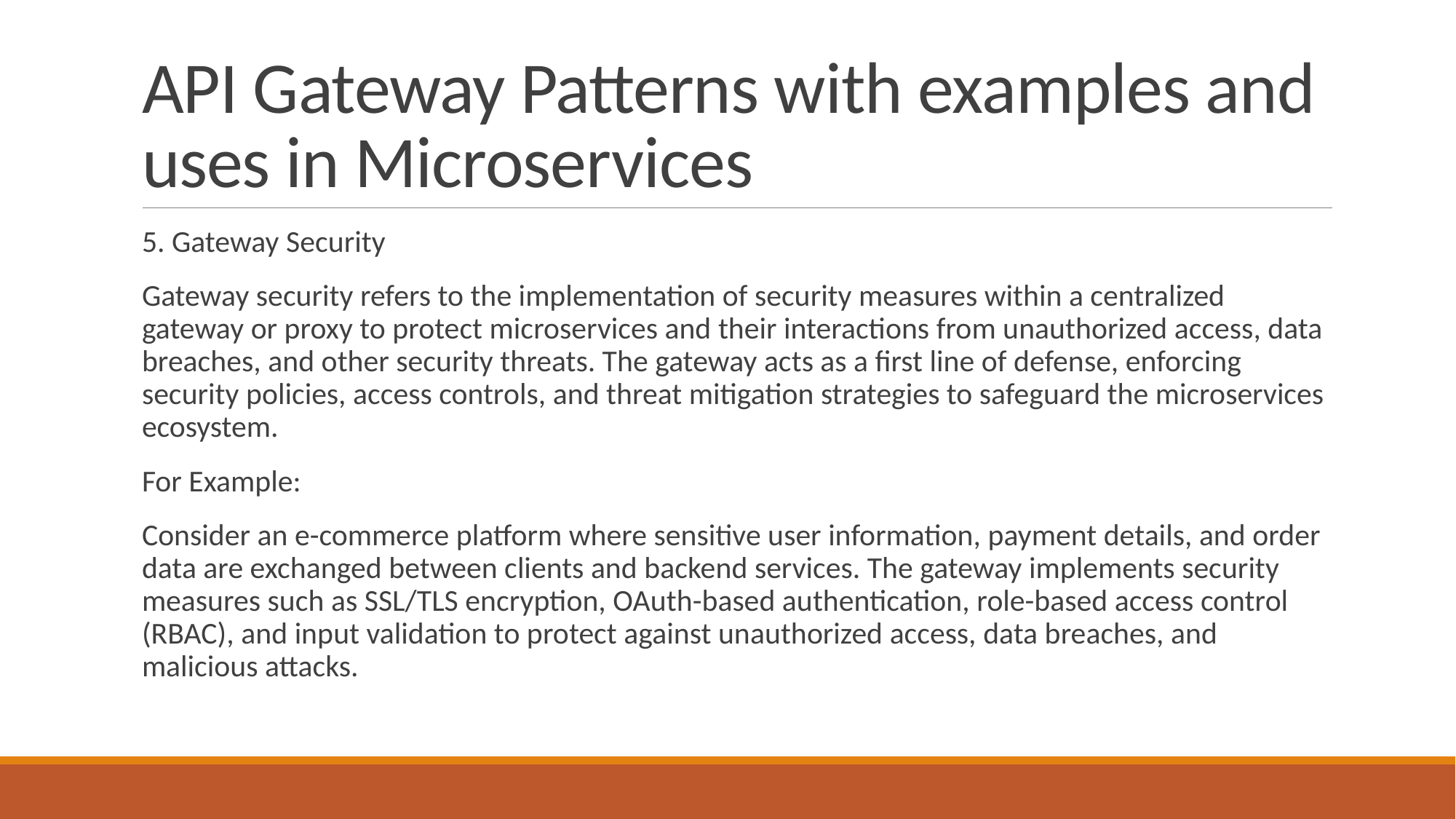

# API Gateway Patterns with examples and uses in Microservices
5. Gateway Security
Gateway security refers to the implementation of security measures within a centralized gateway or proxy to protect microservices and their interactions from unauthorized access, data breaches, and other security threats. The gateway acts as a first line of defense, enforcing security policies, access controls, and threat mitigation strategies to safeguard the microservices ecosystem.
For Example:
Consider an e-commerce platform where sensitive user information, payment details, and order data are exchanged between clients and backend services. The gateway implements security measures such as SSL/TLS encryption, OAuth-based authentication, role-based access control (RBAC), and input validation to protect against unauthorized access, data breaches, and malicious attacks.